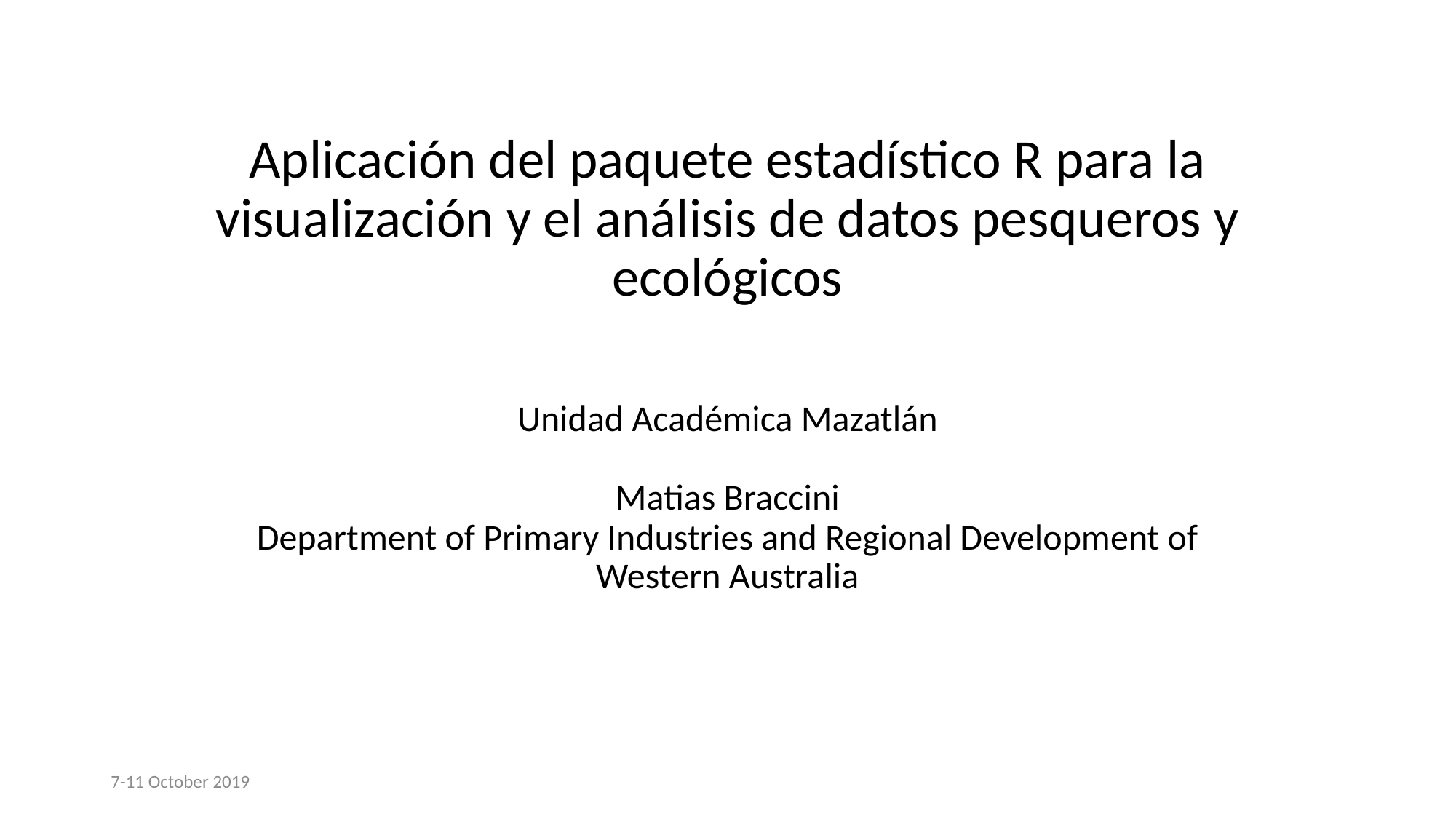

# Aplicación del paquete estadístico R para la visualización y el análisis de datos pesqueros y ecológicos
Unidad Académica Mazatlán
Matias Braccini
Department of Primary Industries and Regional Development of Western Australia
7-11 October 2019